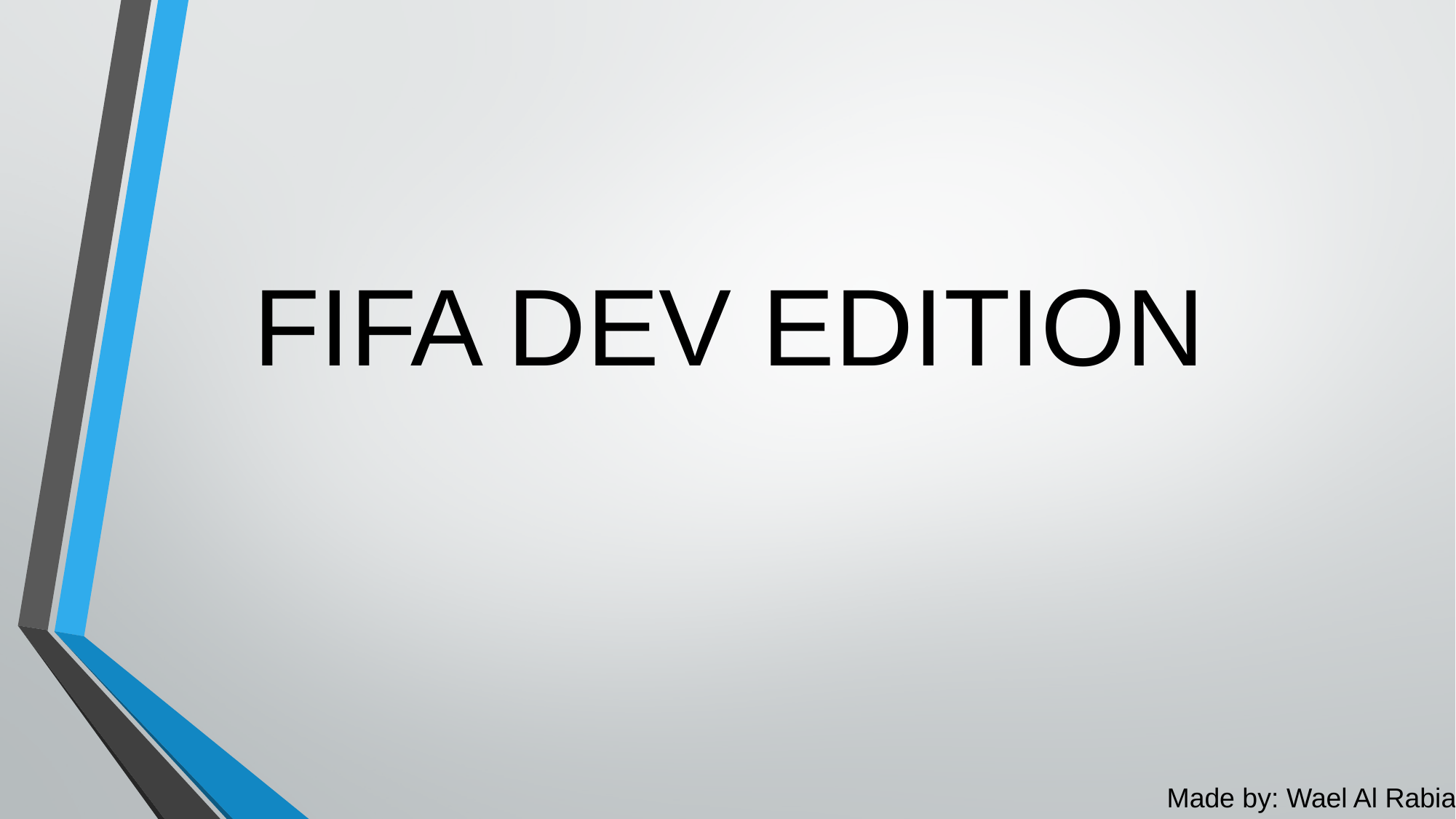

# FIFA DEV EDITION
Made by: Wael Al Rabia